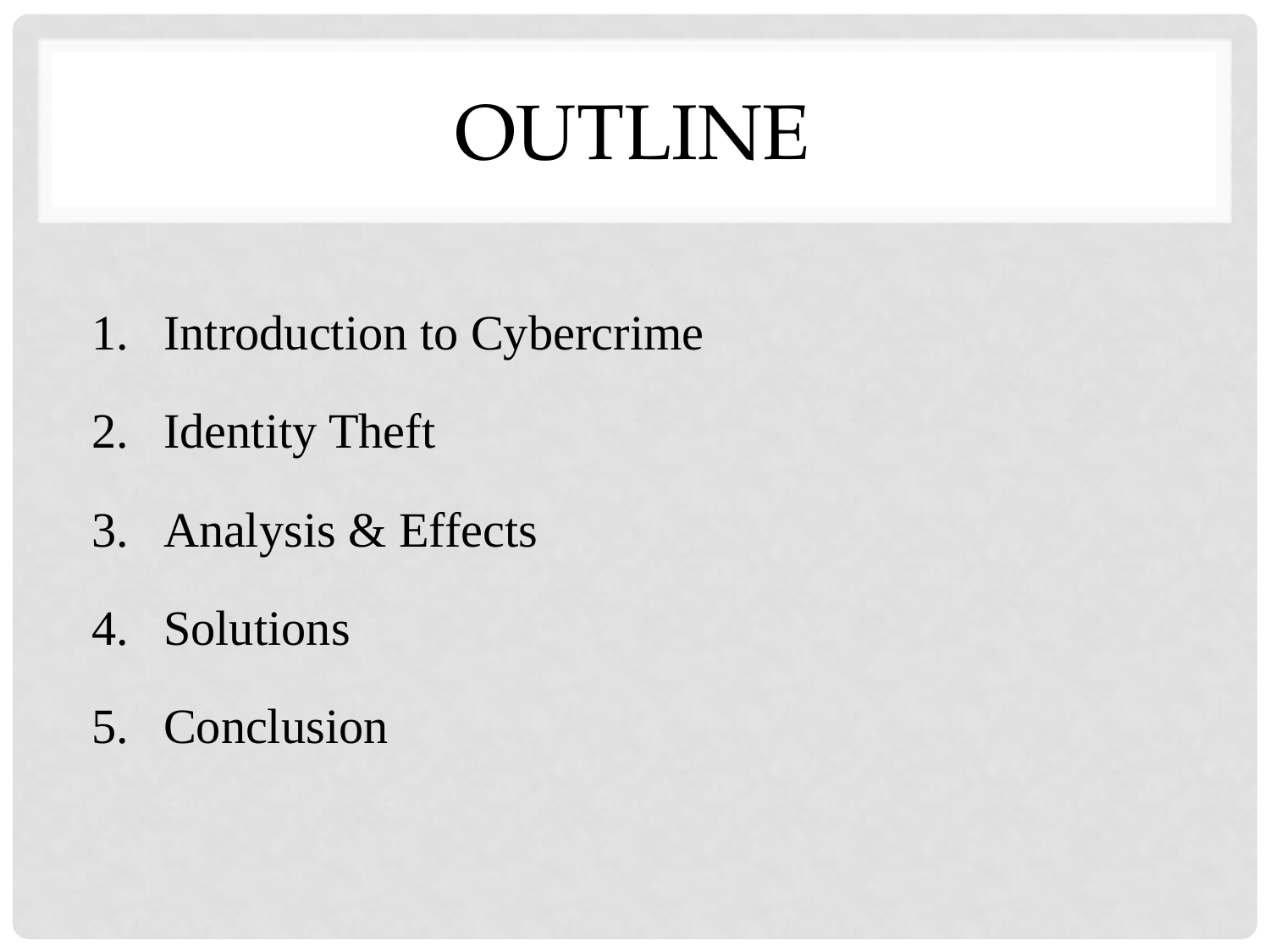

# Outline
Introduction to Cybercrime
Identity Theft
Analysis & Effects
Solutions
Conclusion